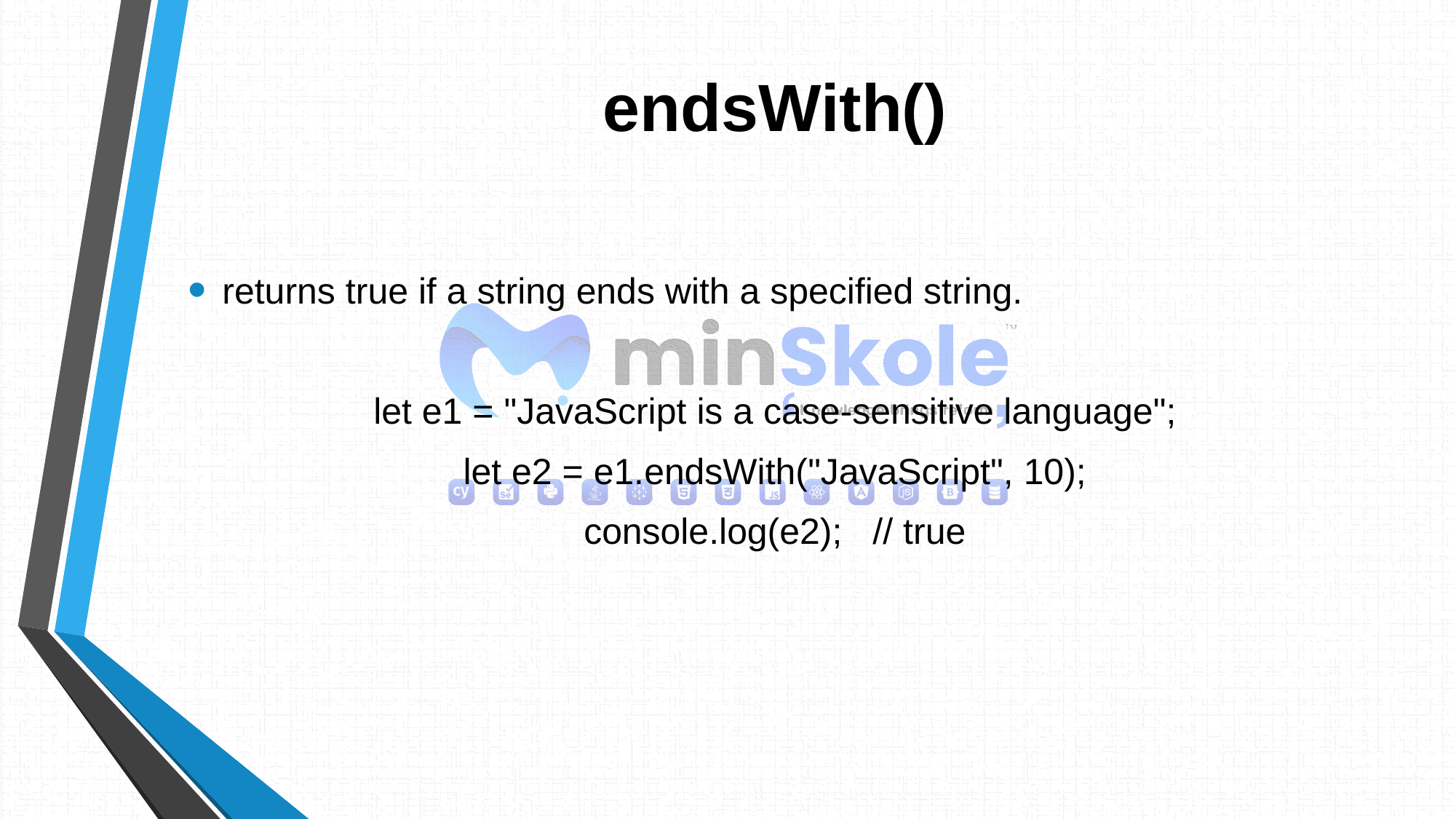

# endsWith()
returns true if a string ends with a specified string.

let e1 = "JavaScript is a case-sensitive language";
let e2 = e1.endsWith("JavaScript", 10);
console.log(e2);   // true